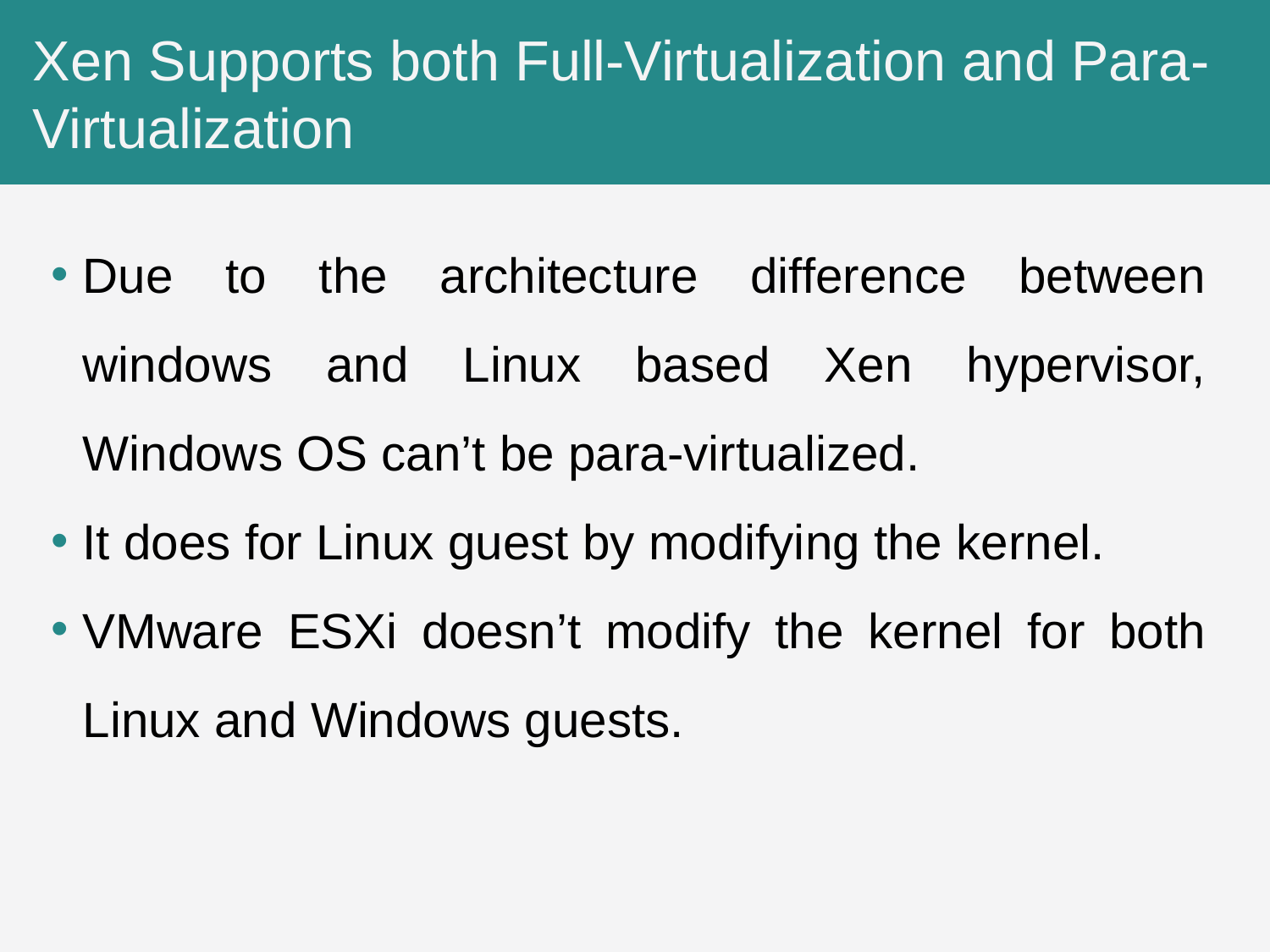

# Xen Supports both Full-Virtualization and Para-Virtualization
Due to the architecture difference between windows and Linux based Xen hypervisor, Windows OS can’t be para-virtualized.
It does for Linux guest by modifying the kernel.
VMware ESXi doesn’t modify the kernel for both Linux and Windows guests.